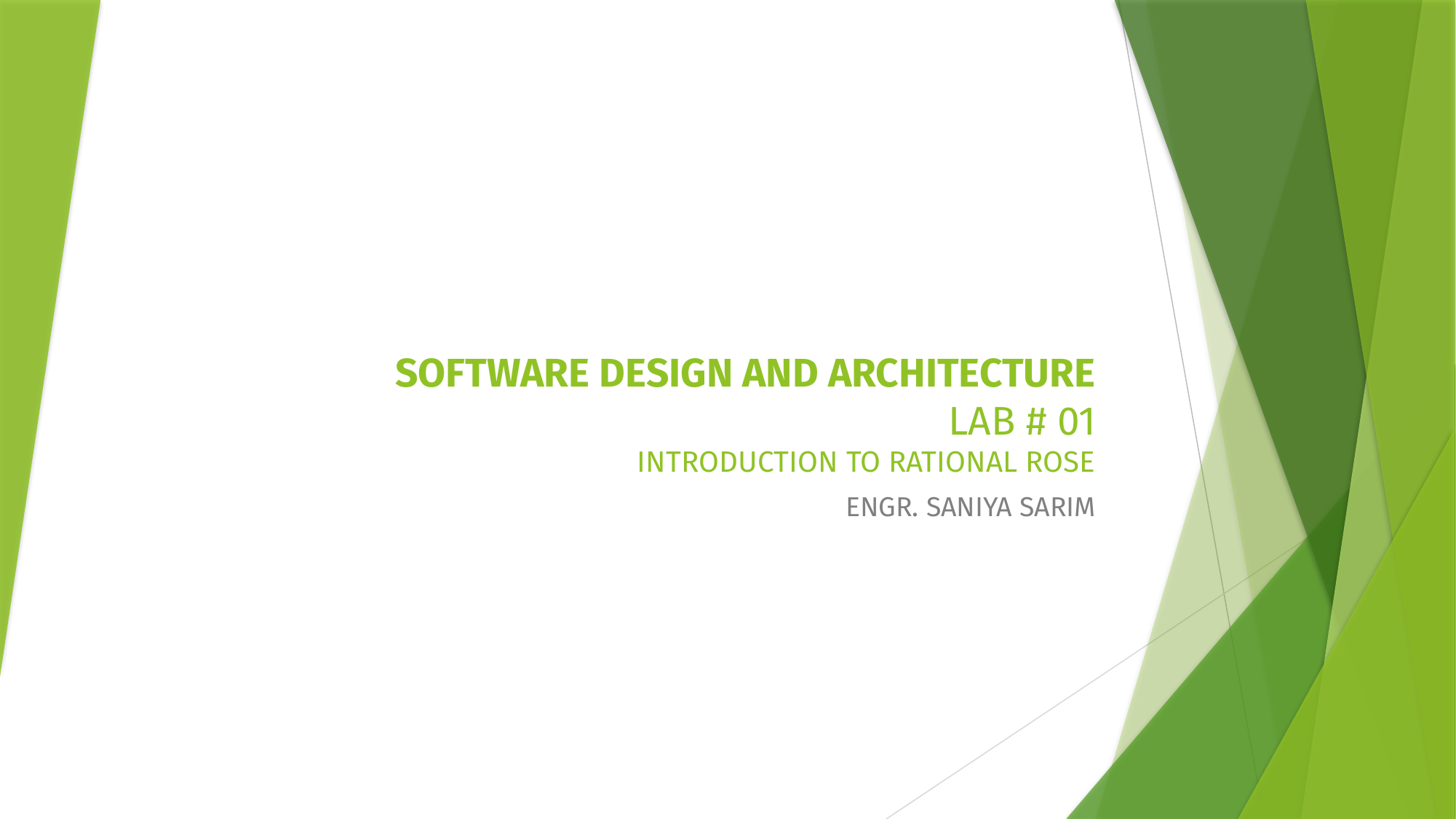

# SOFTWARE DESIGN AND ARCHITECTURE LAB # 01 INTRODUCTION TO RATIONAL ROSE
ENGR. SANIYA SARIM